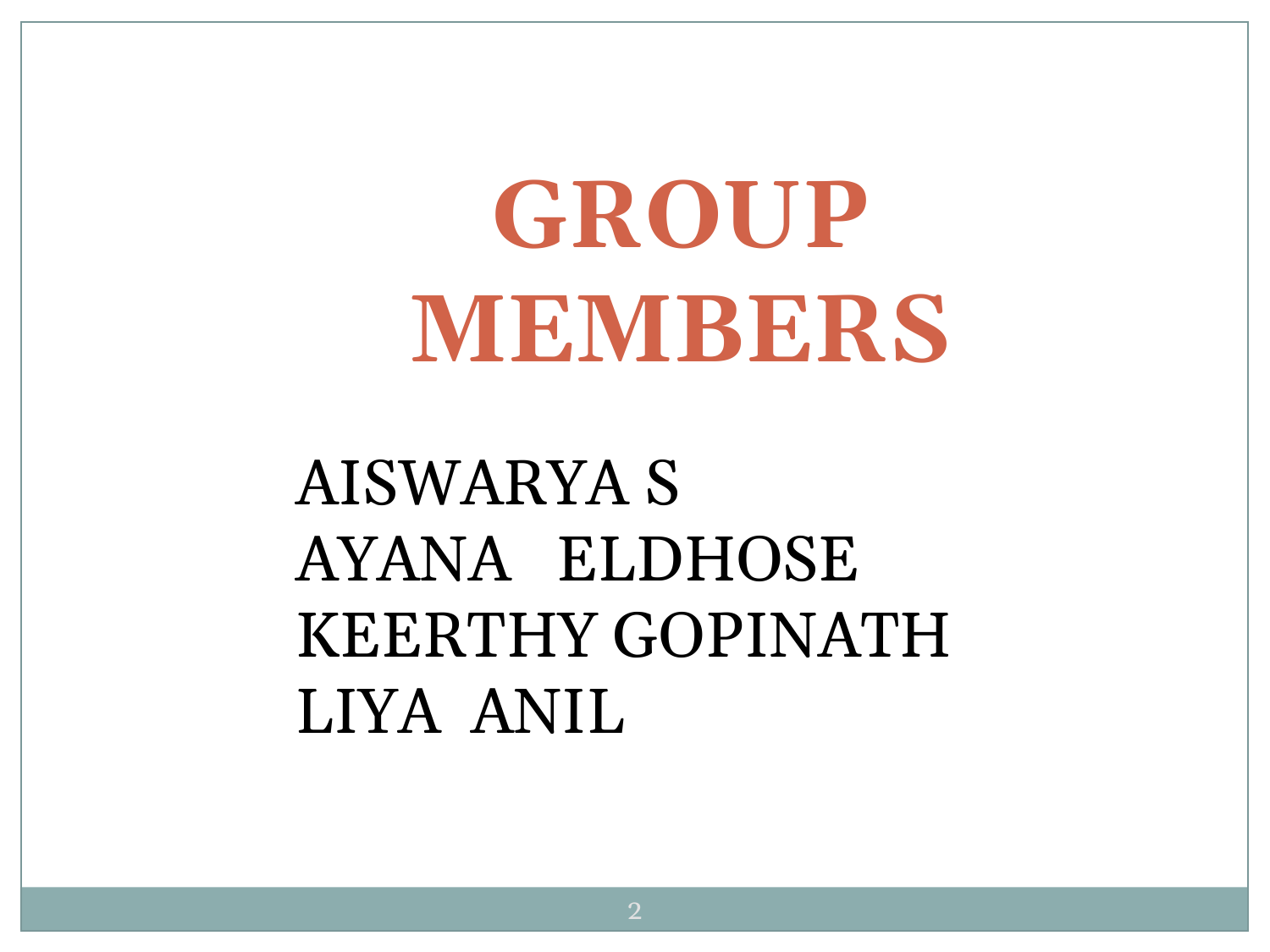

Group members
AISWARYA S
AYANA   ELDHOSE
KEERTHY GOPINATH
LIYA  ANIL

2